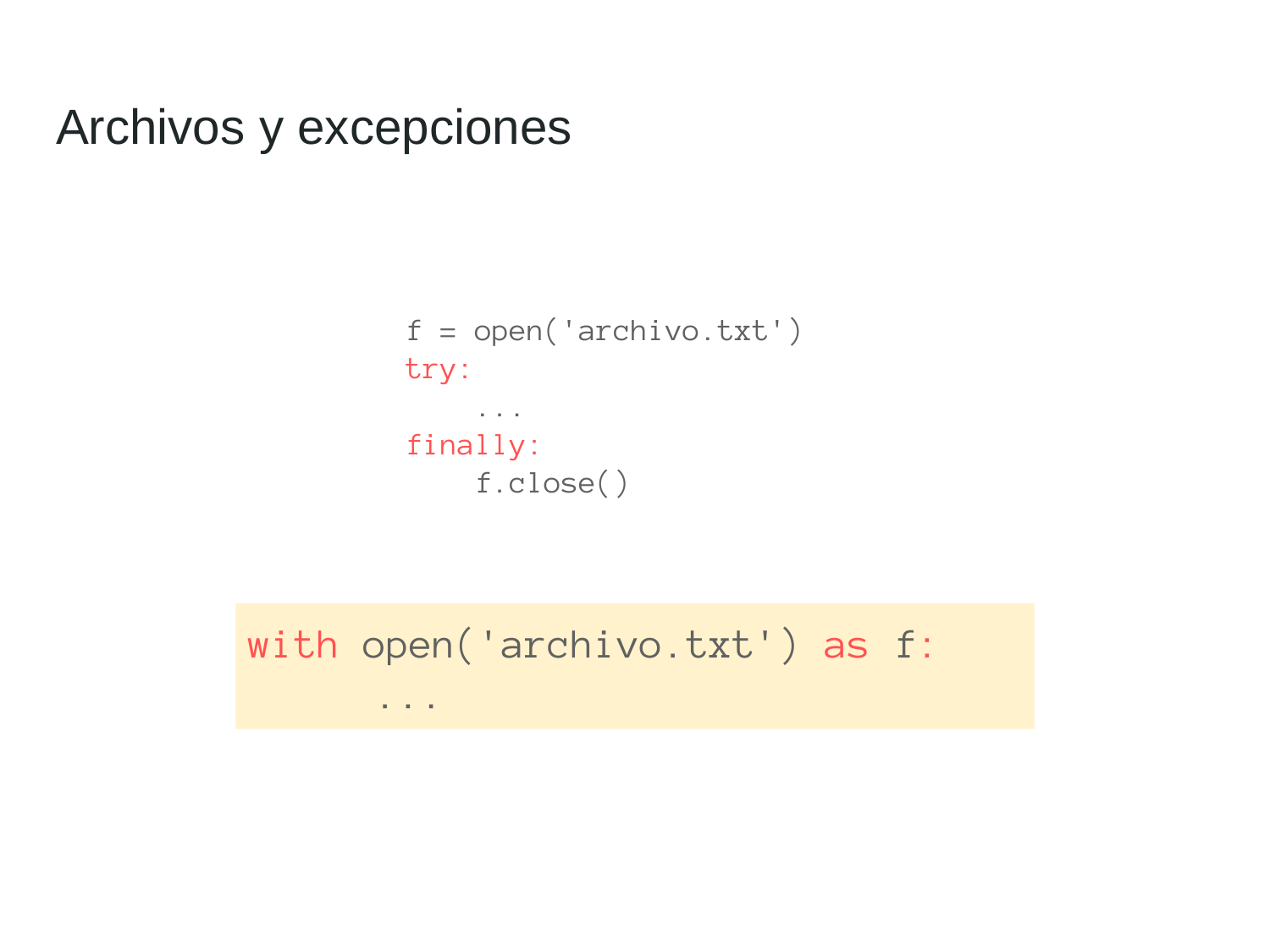

Archivos y excepciones
f = open('archivo.txt')
try:
    ...
finally:
    f.close()
with open('archivo.txt') as f:
	...